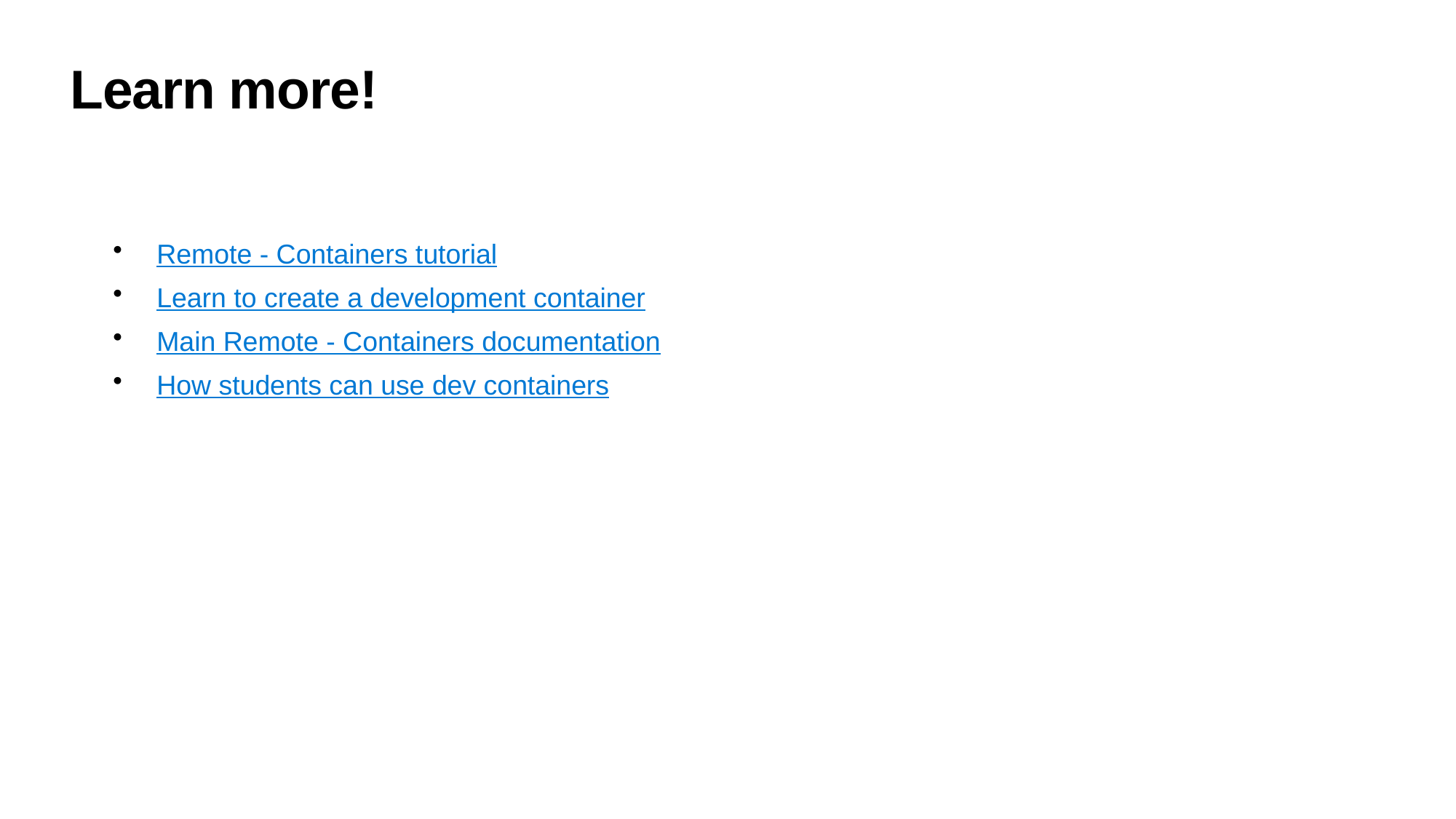

# Learn more!
Remote - Containers tutorial
Learn to create a development container
Main Remote - Containers documentation
How students can use dev containers